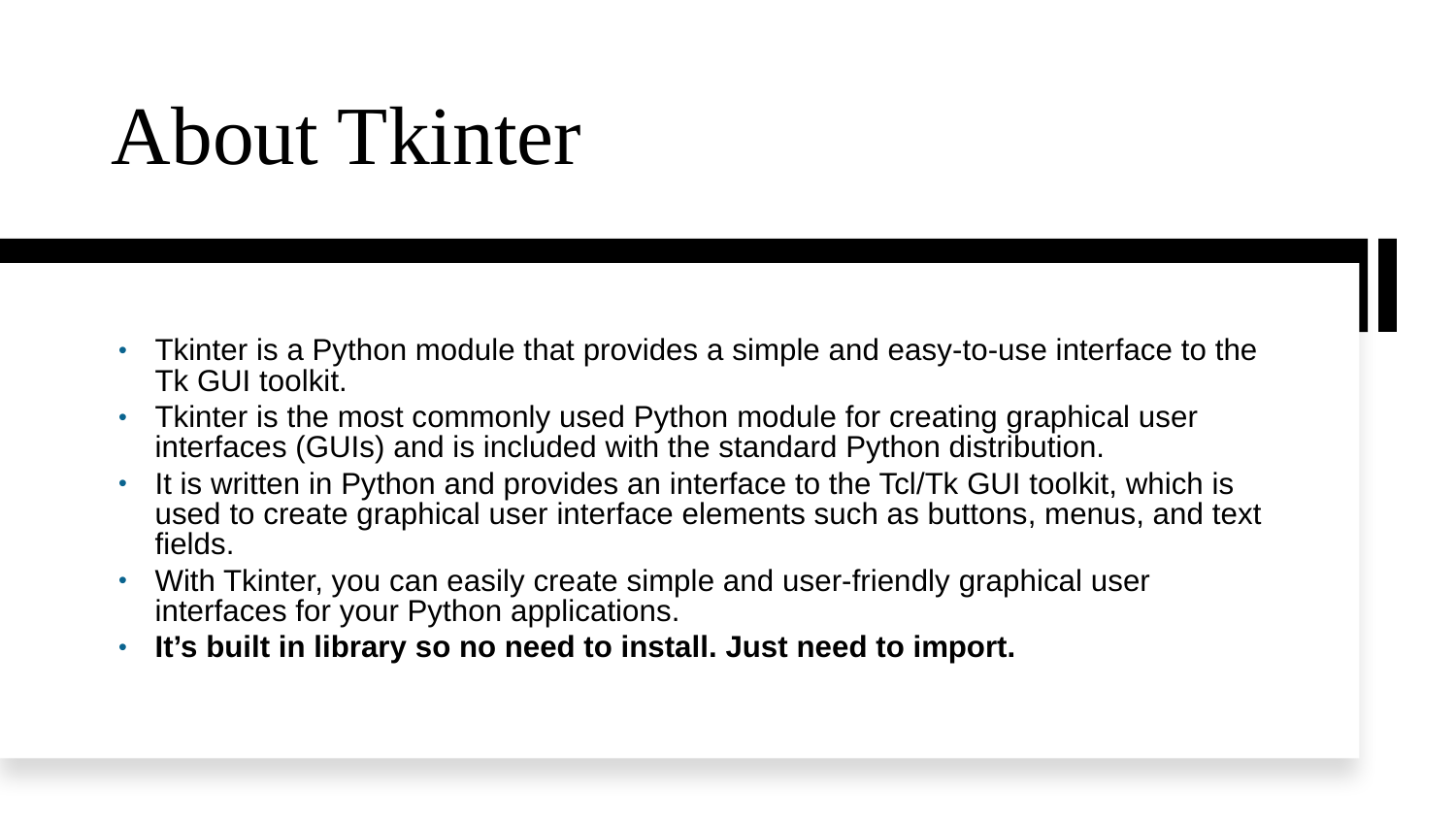

About Tkinter

Tkinter is a Python module that provides a simple and easy-to-use interface to the Tk GUI toolkit.
Tkinter is the most commonly used Python module for creating graphical user interfaces (GUIs) and is included with the standard Python distribution.
It is written in Python and provides an interface to the Tcl/Tk GUI toolkit, which is used to create graphical user interface elements such as buttons, menus, and text fields.
With Tkinter, you can easily create simple and user-friendly graphical user interfaces for your Python applications.
It’s built in library so no need to install. Just need to import.